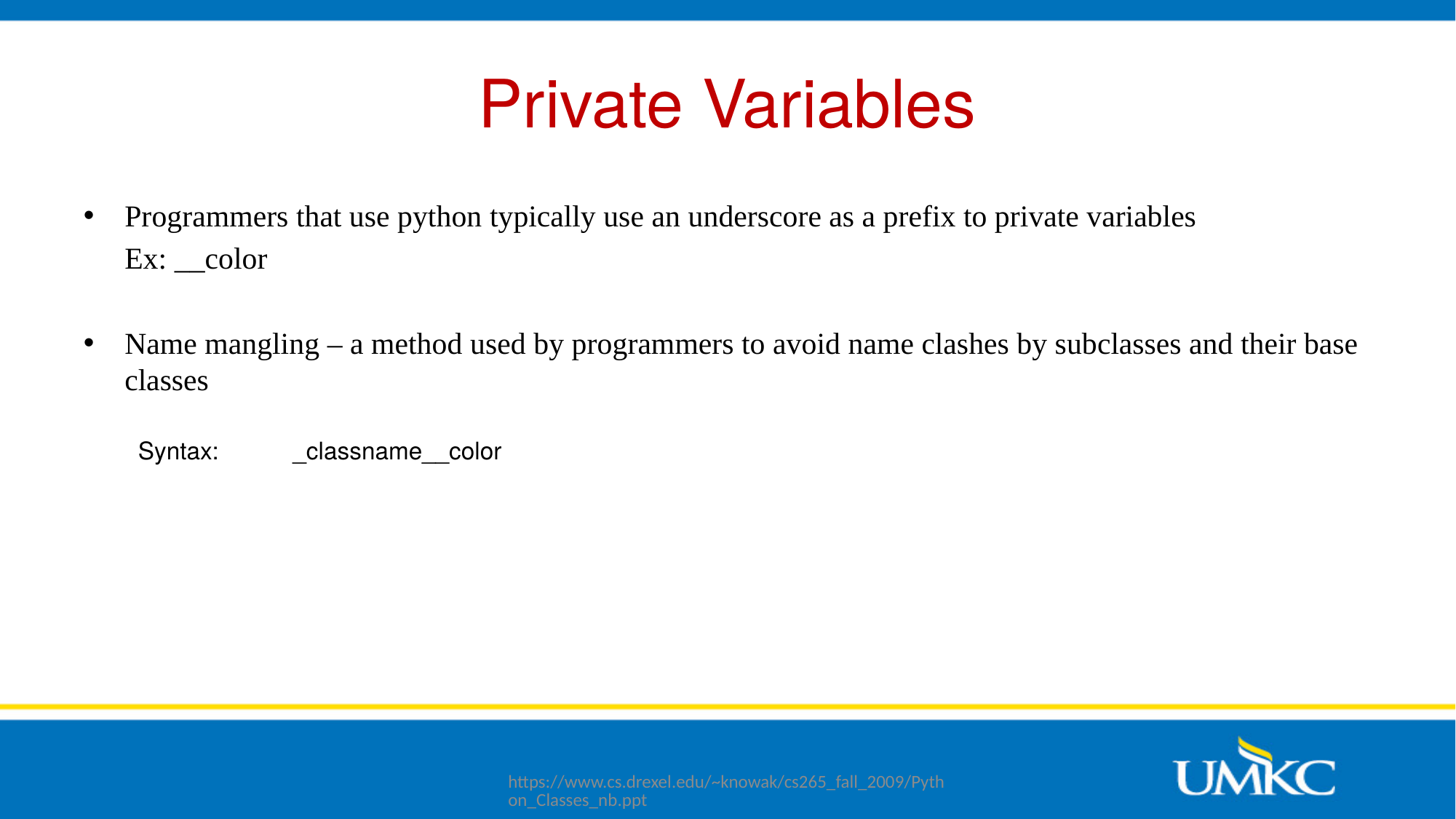

# Private Variables
Programmers that use python typically use an underscore as a prefix to private variables
	Ex: __color

Name mangling – a method used by programmers to avoid name clashes by subclasses and their base classes

Syntax:           _classname__color
https://www.cs.drexel.edu/~knowak/cs265_fall_2009/Python_Classes_nb.ppt